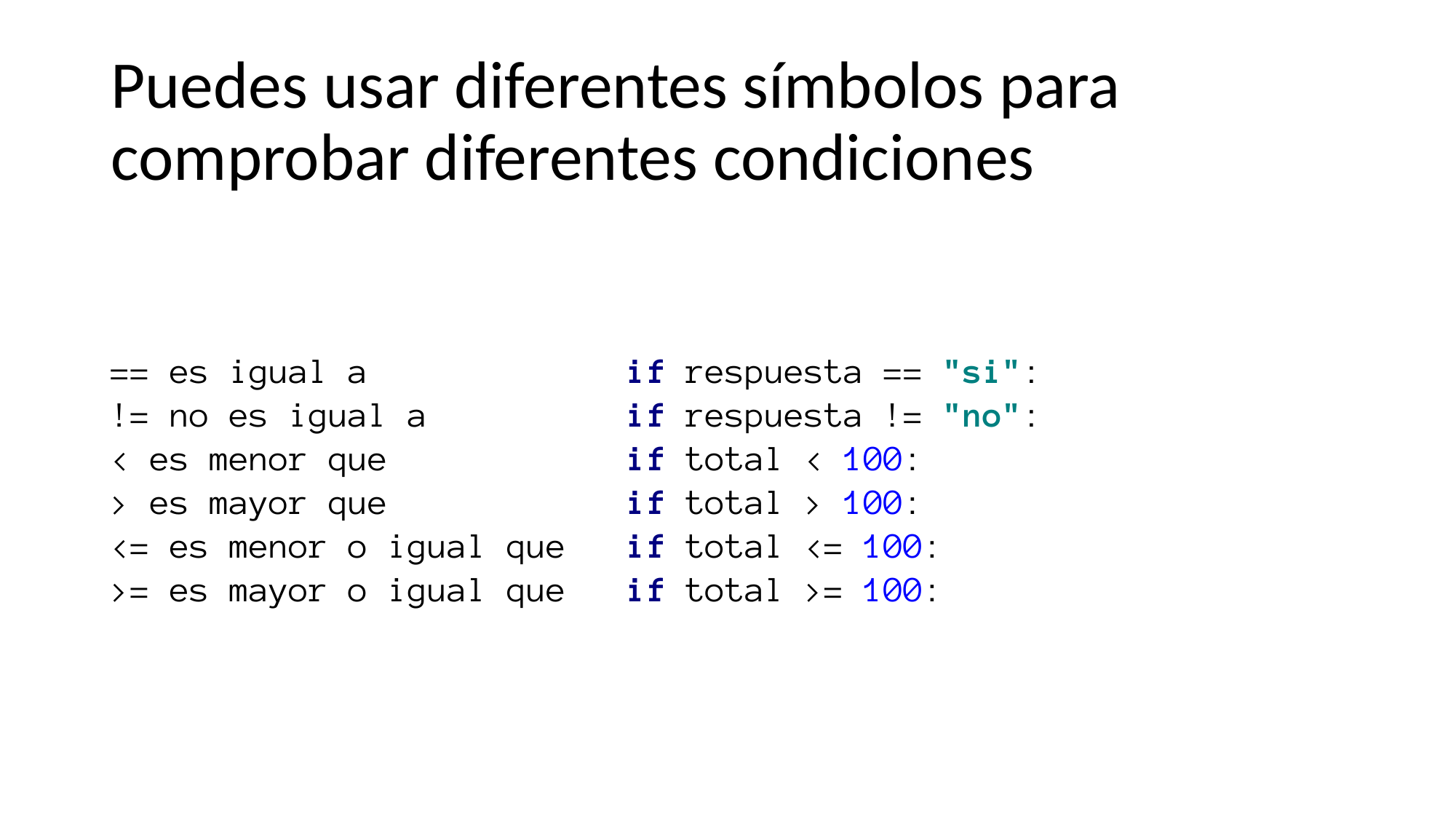

# Puedes usar diferentes símbolos para comprobar diferentes condiciones
== es igual a             if respuesta == "si":
!= no es igual a          if respuesta != "no":
< es menor que            if total < 100:
> es mayor que            if total > 100:
<= es menor o igual que   if total <= 100:
>= es mayor o igual que   if total >= 100: